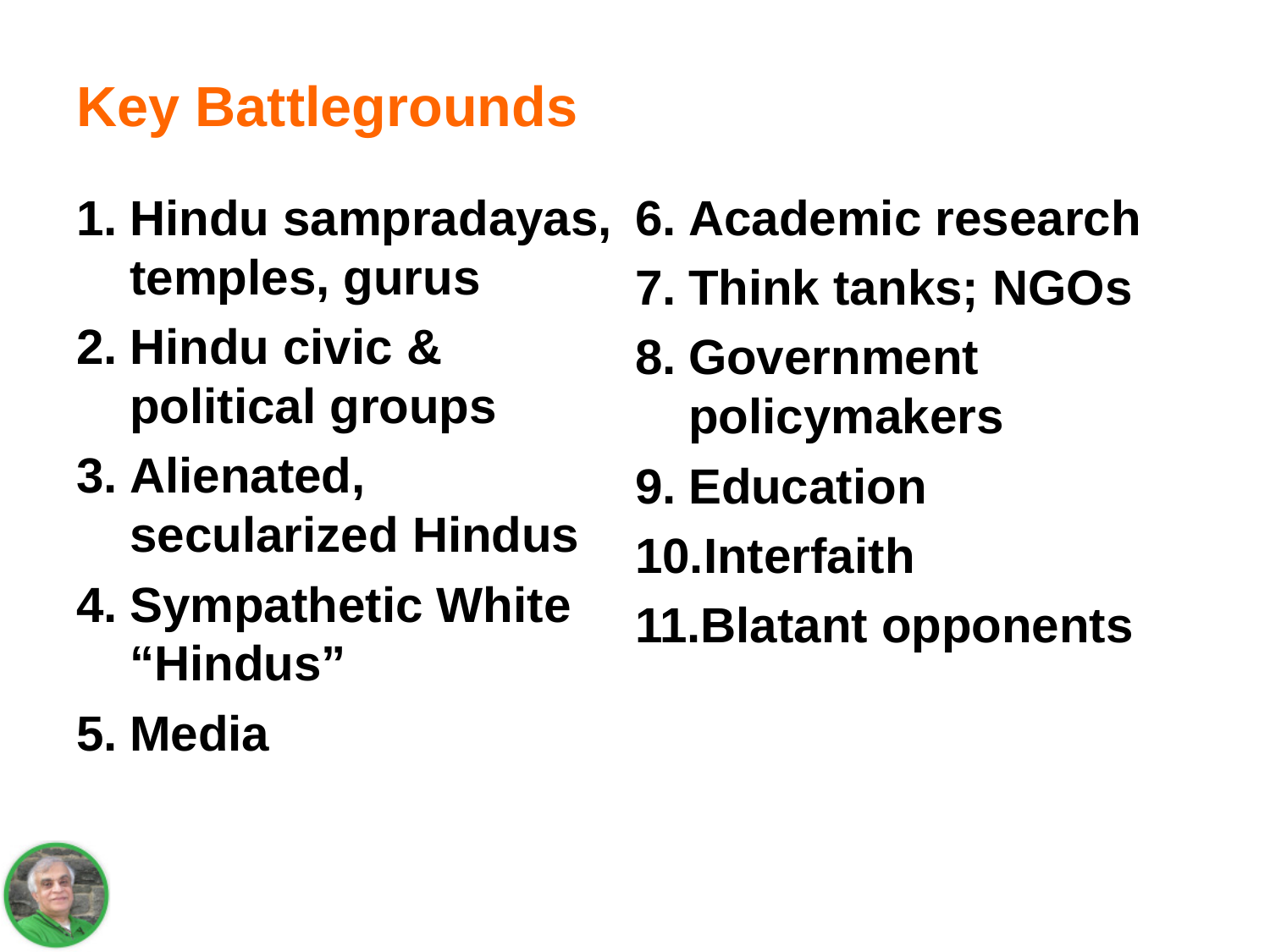

# Key Battlegrounds
Hindu sampradayas, temples, gurus
Hindu civic & political groups
Alienated, secularized Hindus
Sympathetic White “Hindus”
Media
Academic research
Think tanks; NGOs
Government policymakers
Education
Interfaith
Blatant opponents